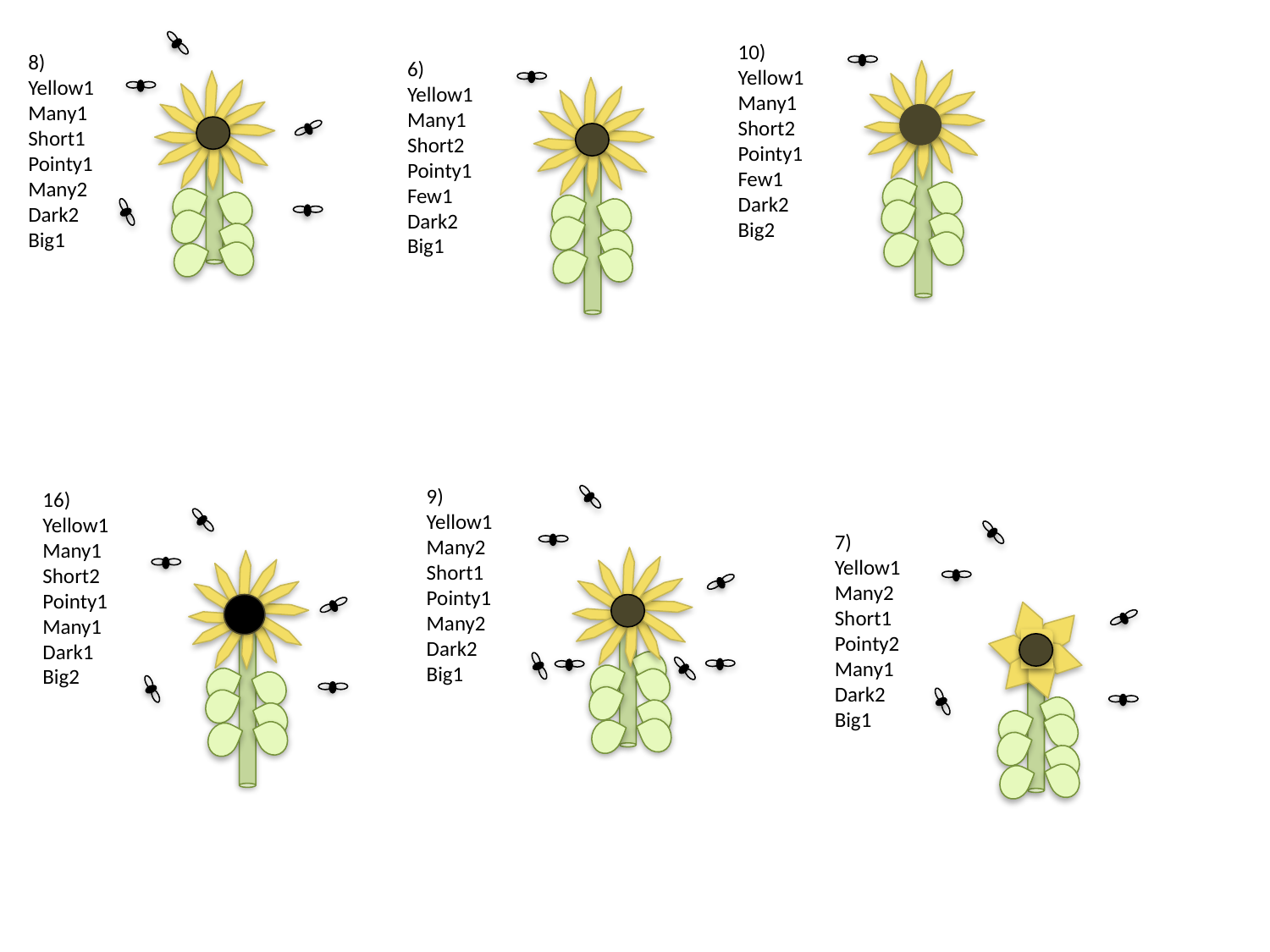

10)
Yellow1
Many1
Short2
Pointy1
Few1
Dark2
Big2
8)
Yellow1
Many1
Short1
Pointy1
Many2
Dark2
Big1
6)
Yellow1
Many1
Short2
Pointy1
Few1
Dark2
Big1

9)
Yellow1
Many2
Short1
Pointy1
Many2
Dark2
Big1
16)
Yellow1
Many1
Short2
Pointy1
Many1
Dark1
Big2

7)
Yellow1
Many2
Short1
Pointy2
Many1
Dark2
Big1